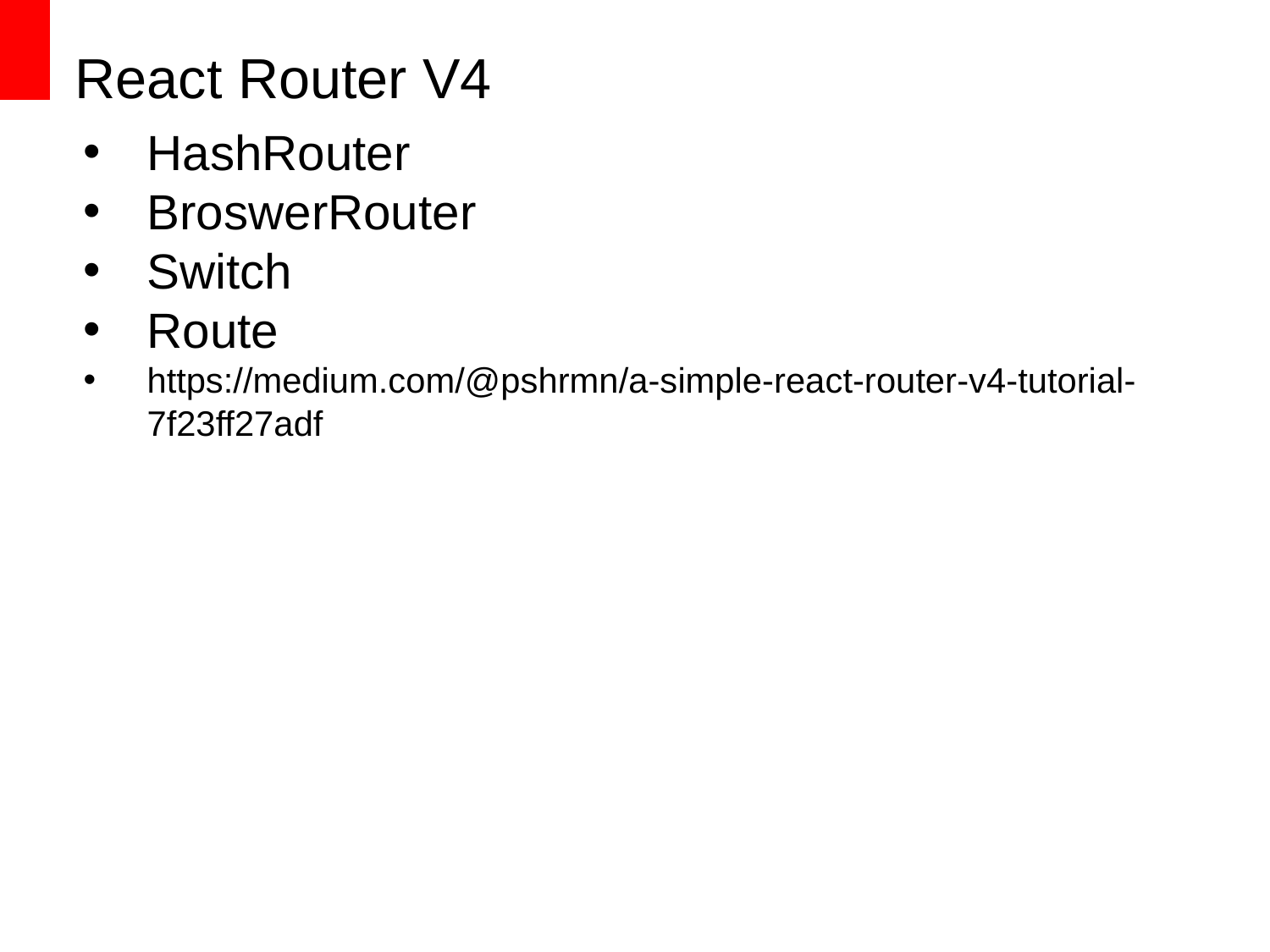

# React Router V4
HashRouter
BroswerRouter
Switch
Route
https://medium.com/@pshrmn/a-simple-react-router-v4-tutorial-7f23ff27adf